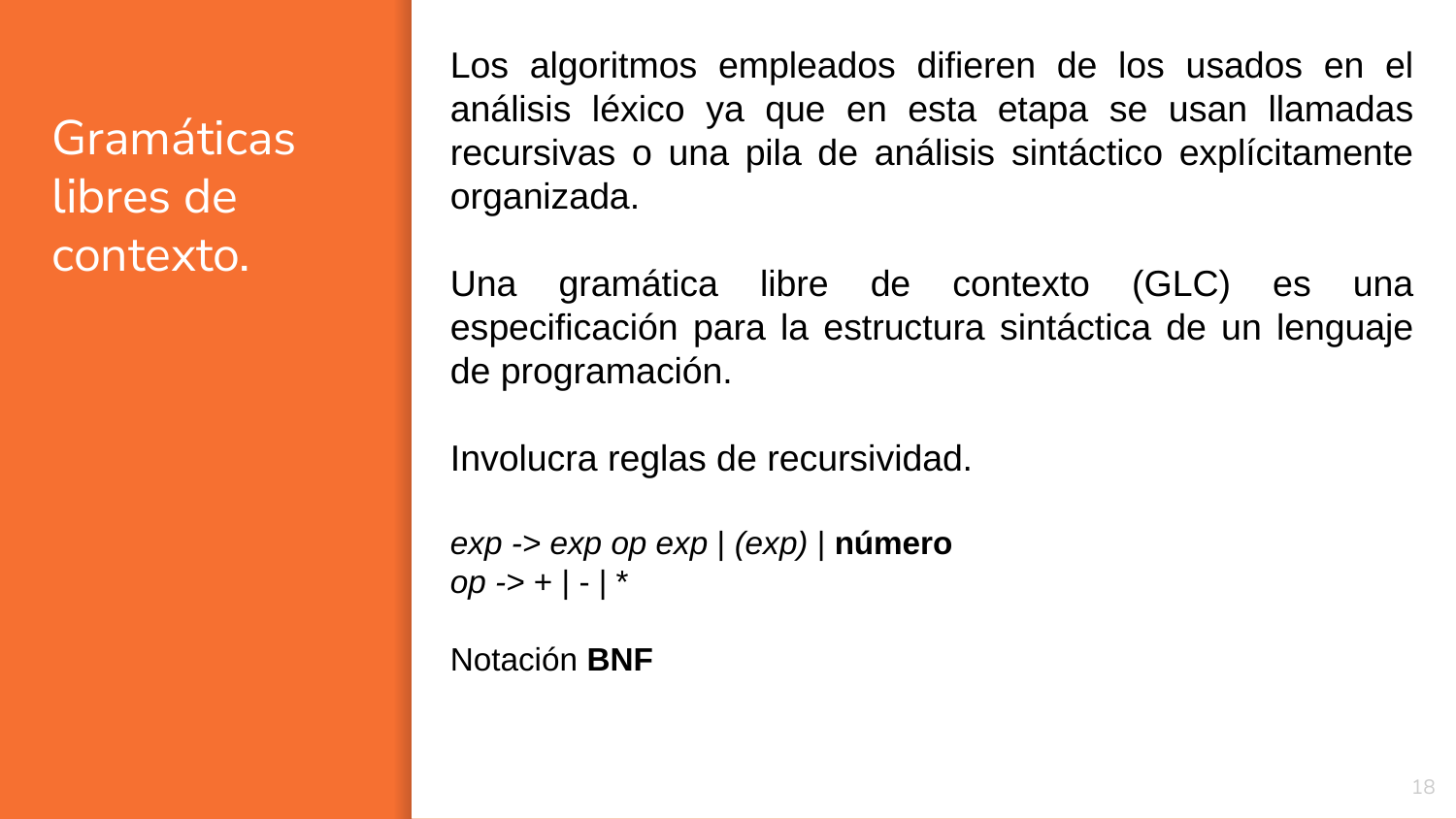

Los algoritmos empleados difieren de los usados en el análisis léxico ya que en esta etapa se usan llamadas recursivas o una pila de análisis sintáctico explícitamente organizada.

Una gramática libre de contexto (GLC) es una especificación para la estructura sintáctica de un lenguaje de programación.

Involucra reglas de recursividad.

exp -> exp op exp | (exp) | número
op -> + | - | *

Notación BNF
# Gramáticas libres de contexto.
18